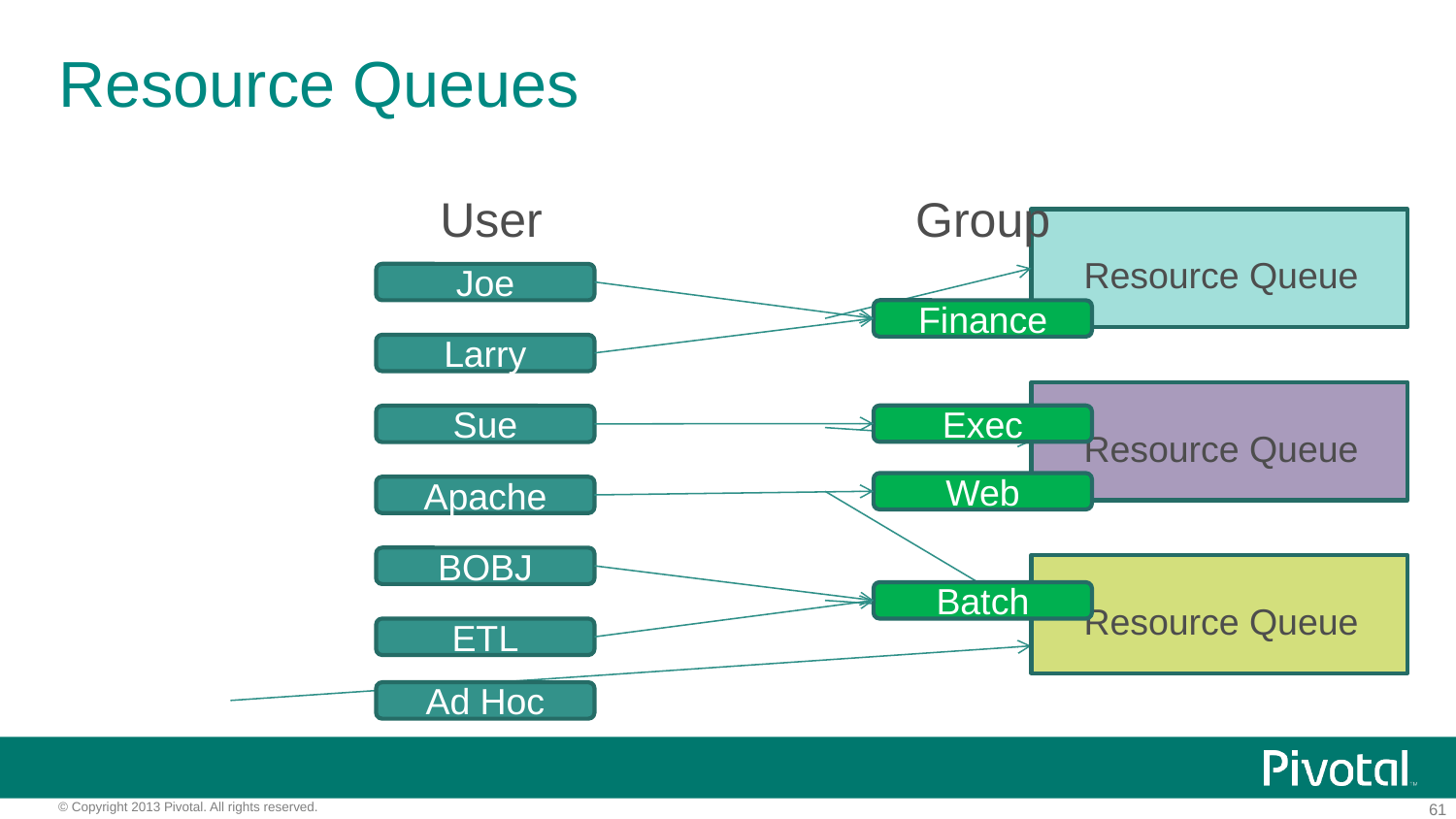

# Resource Queues
User
Group
Joe
Finance
Larry
Exec
Sue
Web
Apache
BOBJ
Batch
ETL
Ad Hoc

Resource Queue

Resource Queue

Resource Queue